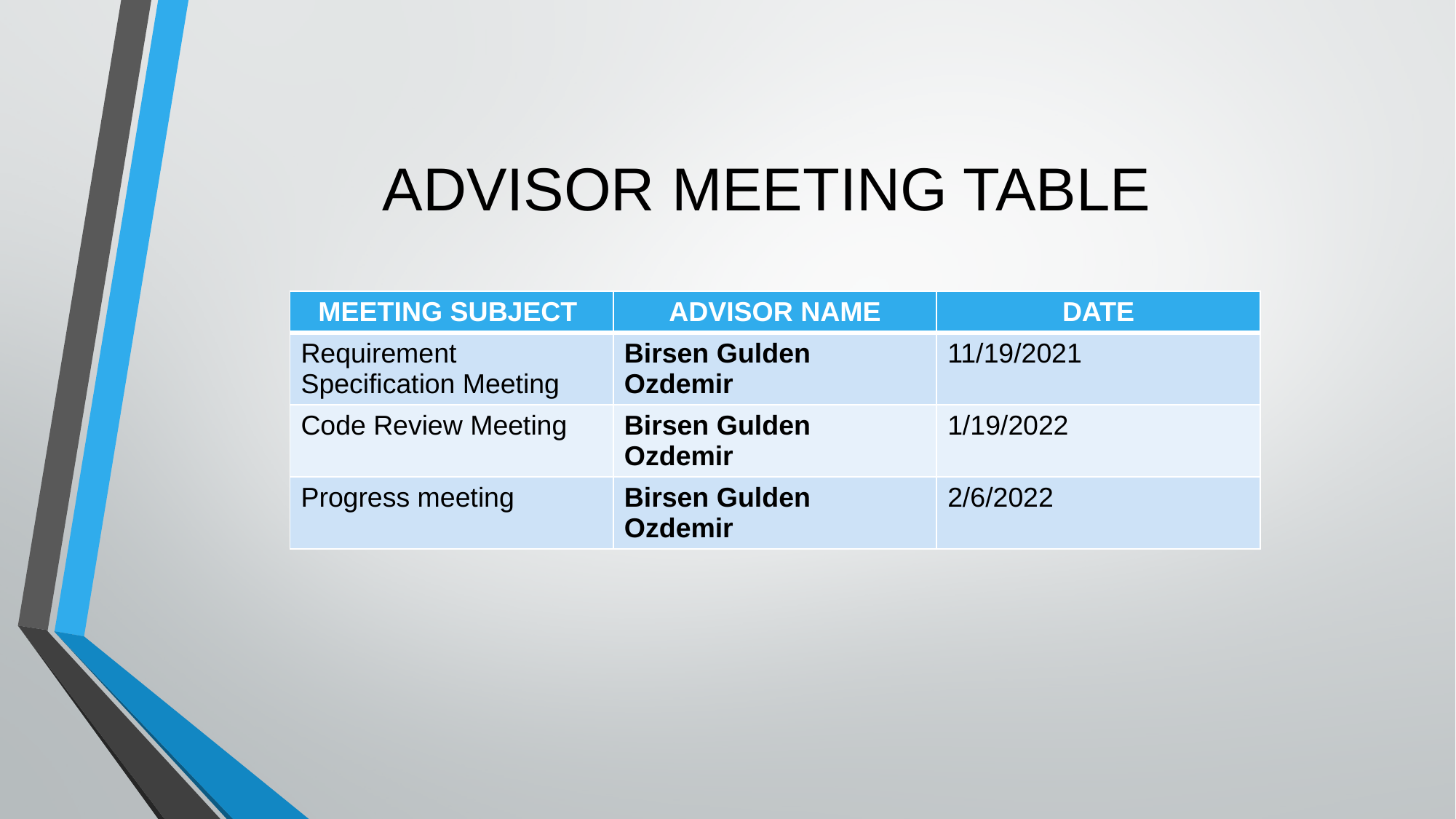

# ADVISOR MEETING TABLE
| MEETING SUBJECT | ADVISOR NAME | DATE |
| --- | --- | --- |
| Requirement Specification Meeting | Birsen Gulden Ozdemir | 11/19/2021 |
| Code Review Meeting | Birsen Gulden Ozdemir | 1/19/2022 |
| Progress meeting | Birsen Gulden Ozdemir | 2/6/2022 |